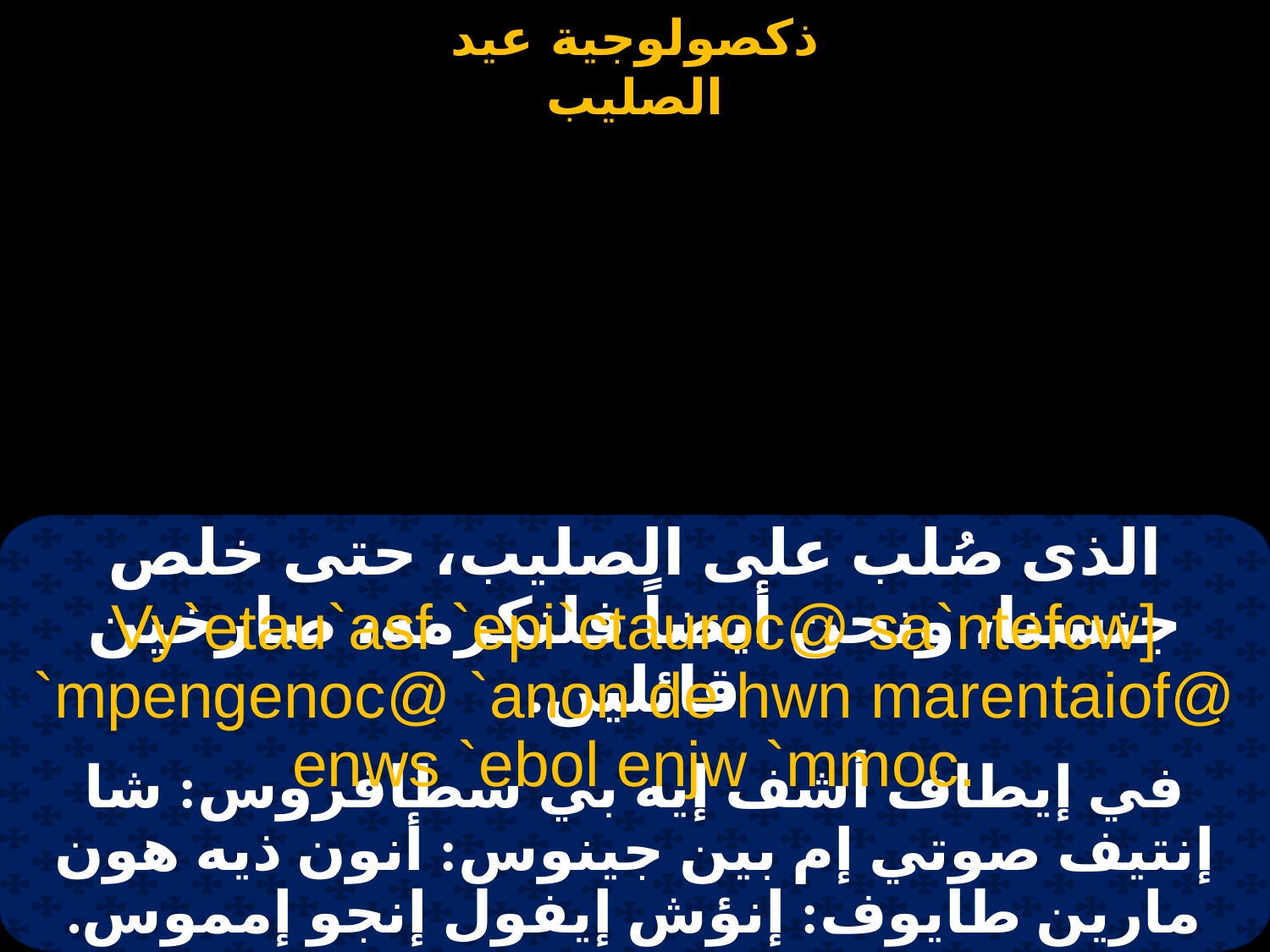

# الذى صُلب على الصليب، حتى خلص جنسنا، ونحن أيضاً فلنكرمه، صارخين قائلين.
Vy`etau`asf `epi`ctauroc@ sa`ntefcw] `mpengenoc@ `anon de hwn marentaiof@ enws `ebol enjw `mmoc.
في إيطاف أشف إيه بي سطافروس: شا إنتيف صوتي إم بين جينوس: أنون ذيه هون مارين طايوف: إنؤش إيفول إنجو إمموس.